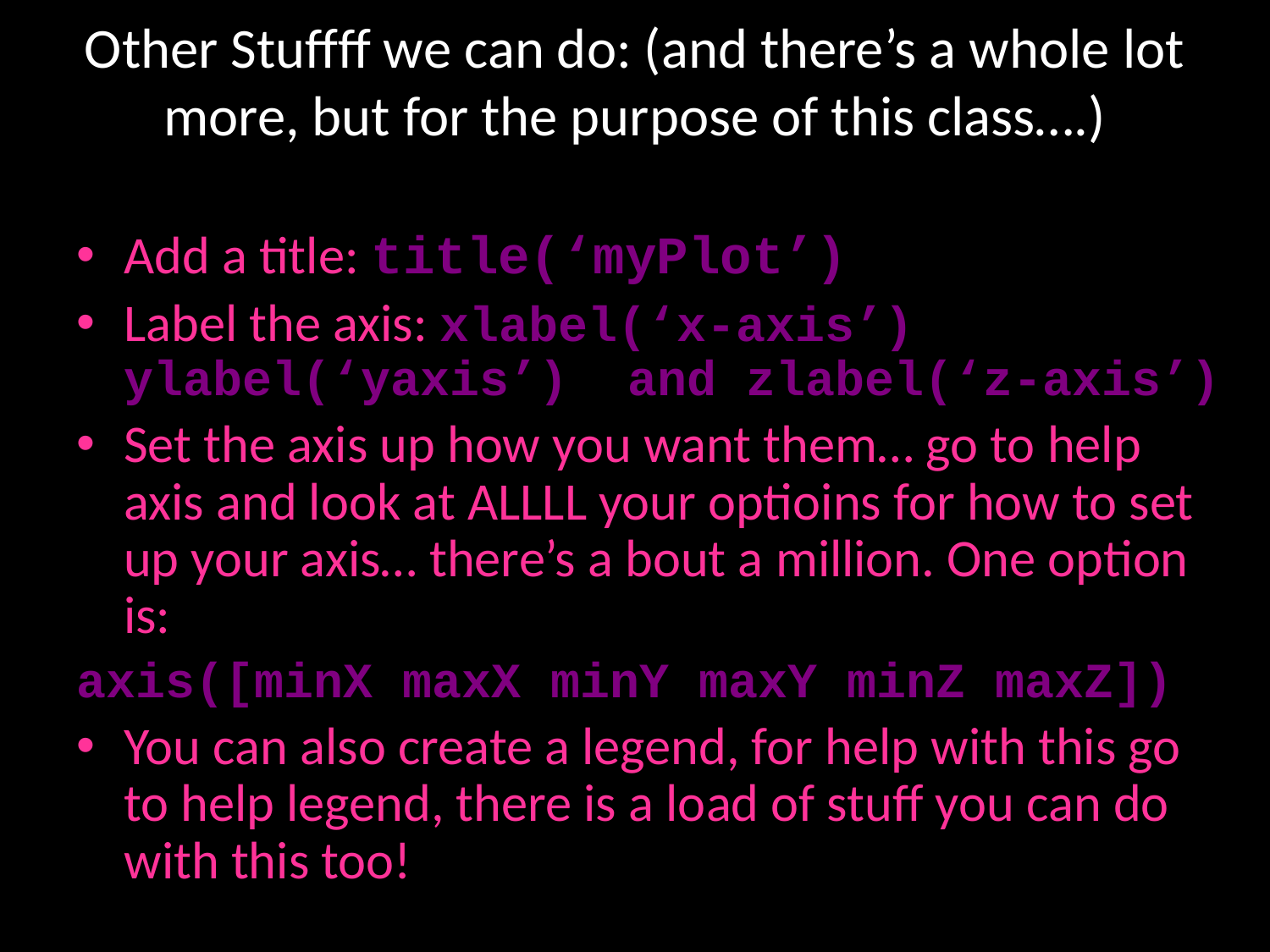

# Other Stuffff we can do: (and there’s a whole lot more, but for the purpose of this class….)
Add a title: title(‘myPlot’)
Label the axis: xlabel(‘x-axis’)    ylabel(‘yaxis’)  and zlabel(‘z-axis’)
Set the axis up how you want them… go to help axis and look at ALLLL your optioins for how to set up your axis… there’s a bout a million. One option is:
axis([minX maxX minY maxY minZ maxZ])
You can also create a legend, for help with this go to help legend, there is a load of stuff you can do with this too!